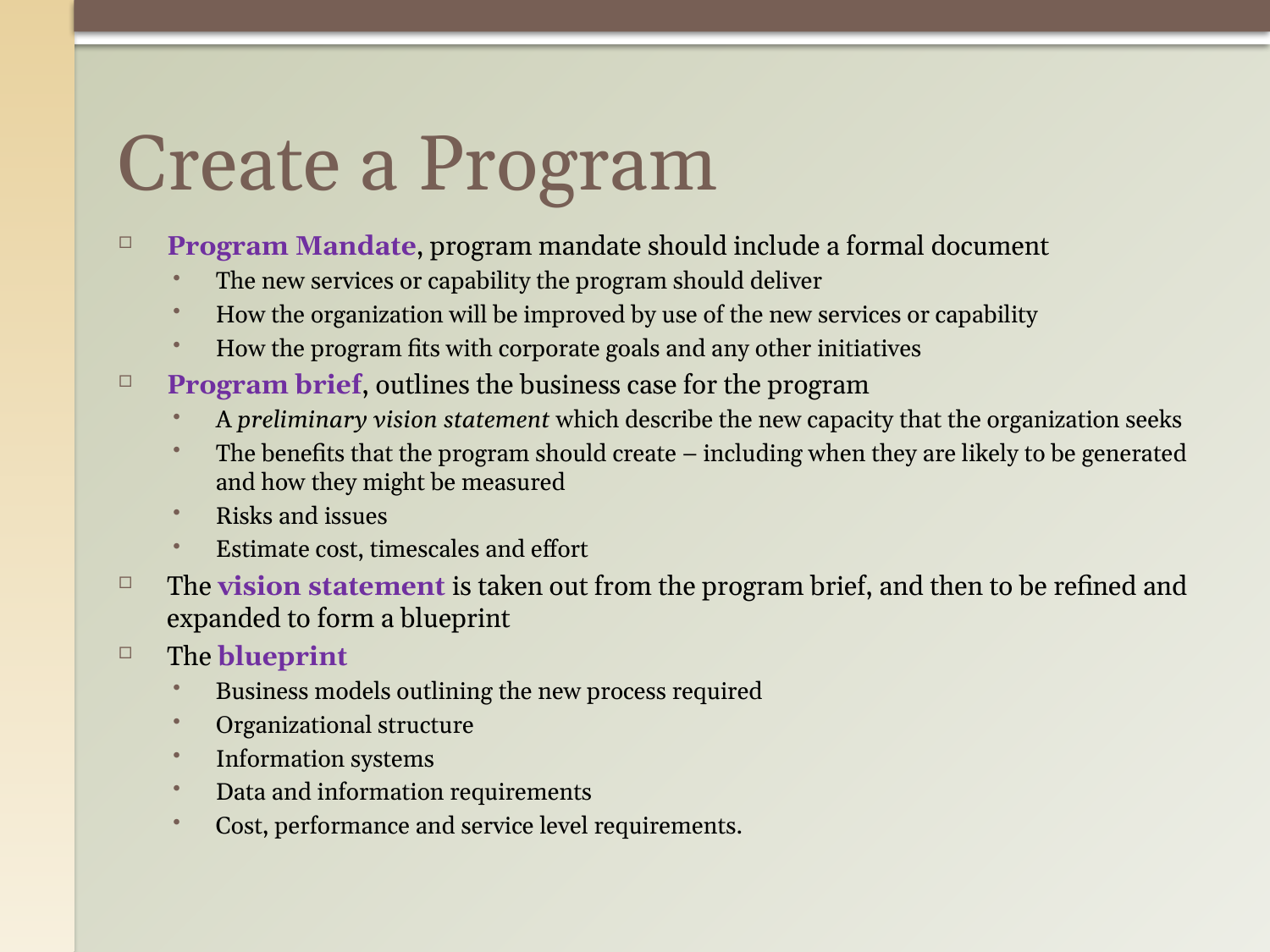

# Create a Program
Program Mandate, program mandate should include a formal document
The new services or capability the program should deliver
How the organization will be improved by use of the new services or capability
How the program fits with corporate goals and any other initiatives
Program brief, outlines the business case for the program
A preliminary vision statement which describe the new capacity that the organization seeks
The benefits that the program should create – including when they are likely to be generated and how they might be measured
Risks and issues
Estimate cost, timescales and effort
The vision statement is taken out from the program brief, and then to be refined and expanded to form a blueprint
The blueprint
Business models outlining the new process required
Organizational structure
Information systems
Data and information requirements
Cost, performance and service level requirements.